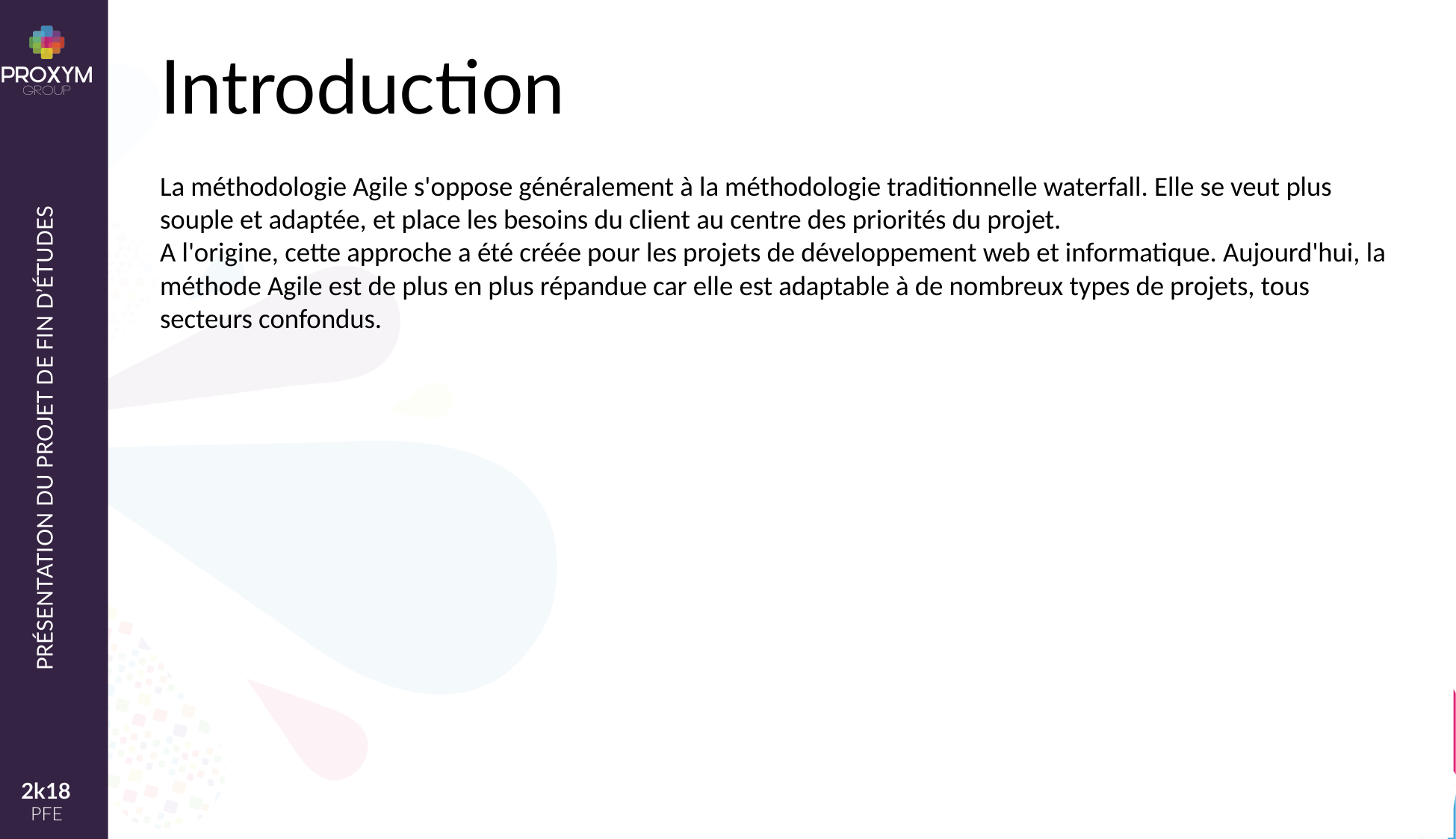

# Introduction
La méthodologie Agile s'oppose généralement à la méthodologie traditionnelle waterfall. Elle se veut plus souple et adaptée, et place les besoins du client au centre des priorités du projet.
A l'origine, cette approche a été créée pour les projets de développement web et informatique. Aujourd'hui, la méthode Agile est de plus en plus répandue car elle est adaptable à de nombreux types de projets, tous secteurs confondus.